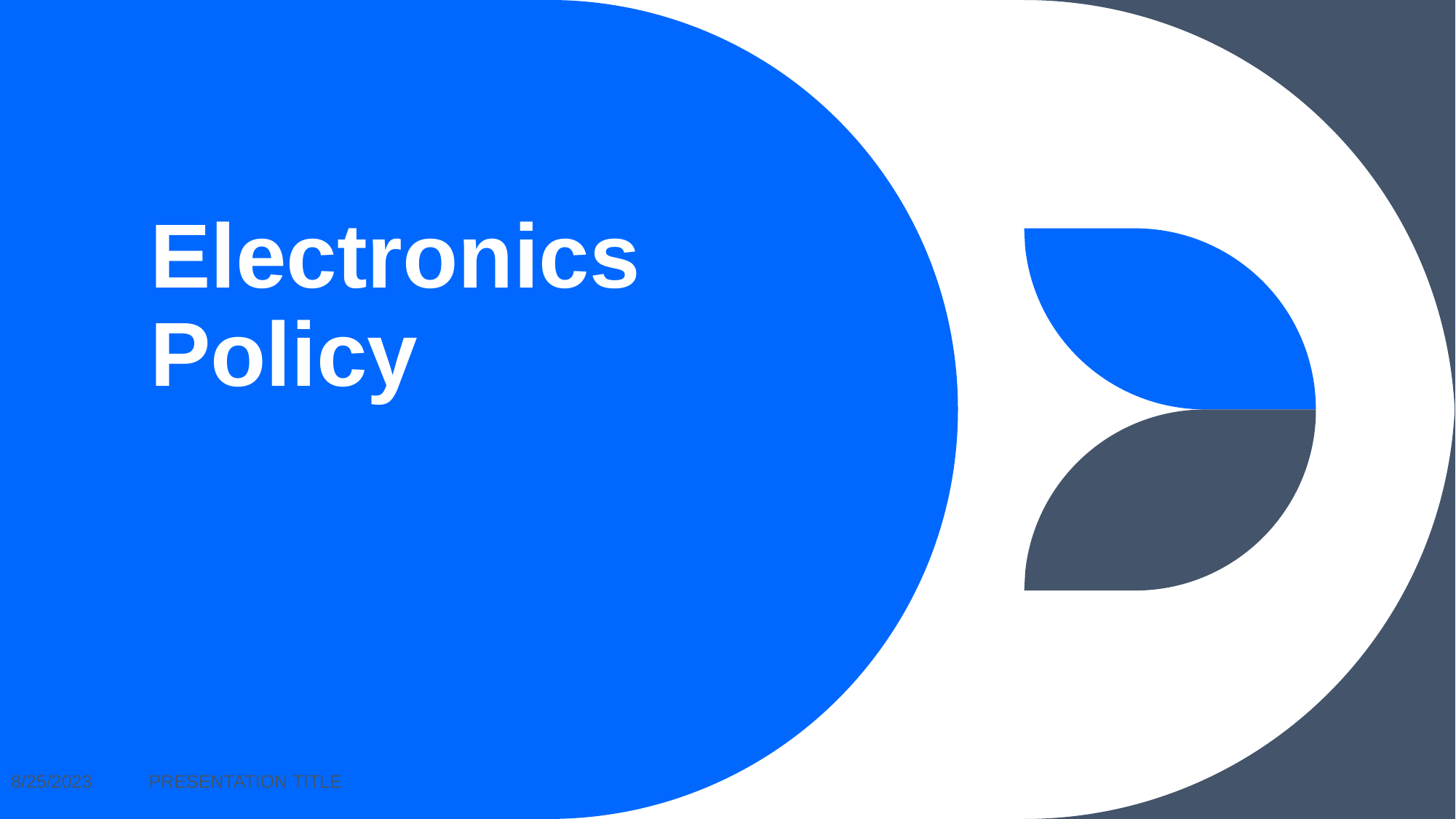

# Electronics Policy

8/25/2023
PRESENTATION TITLE
5